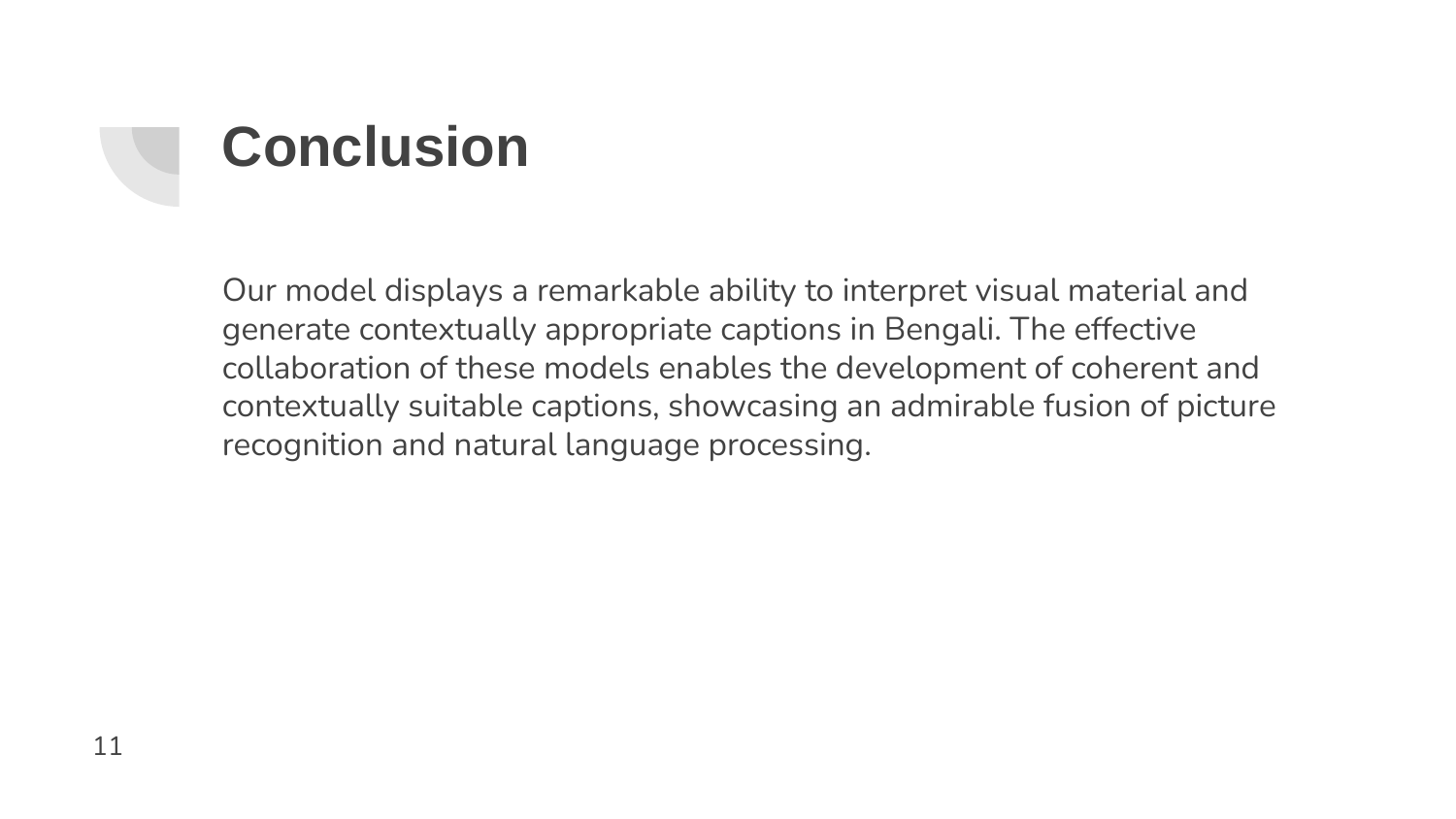

# Conclusion
Our model displays a remarkable ability to interpret visual material and generate contextually appropriate captions in Bengali. The effective collaboration of these models enables the development of coherent and contextually suitable captions, showcasing an admirable fusion of picture recognition and natural language processing.

11